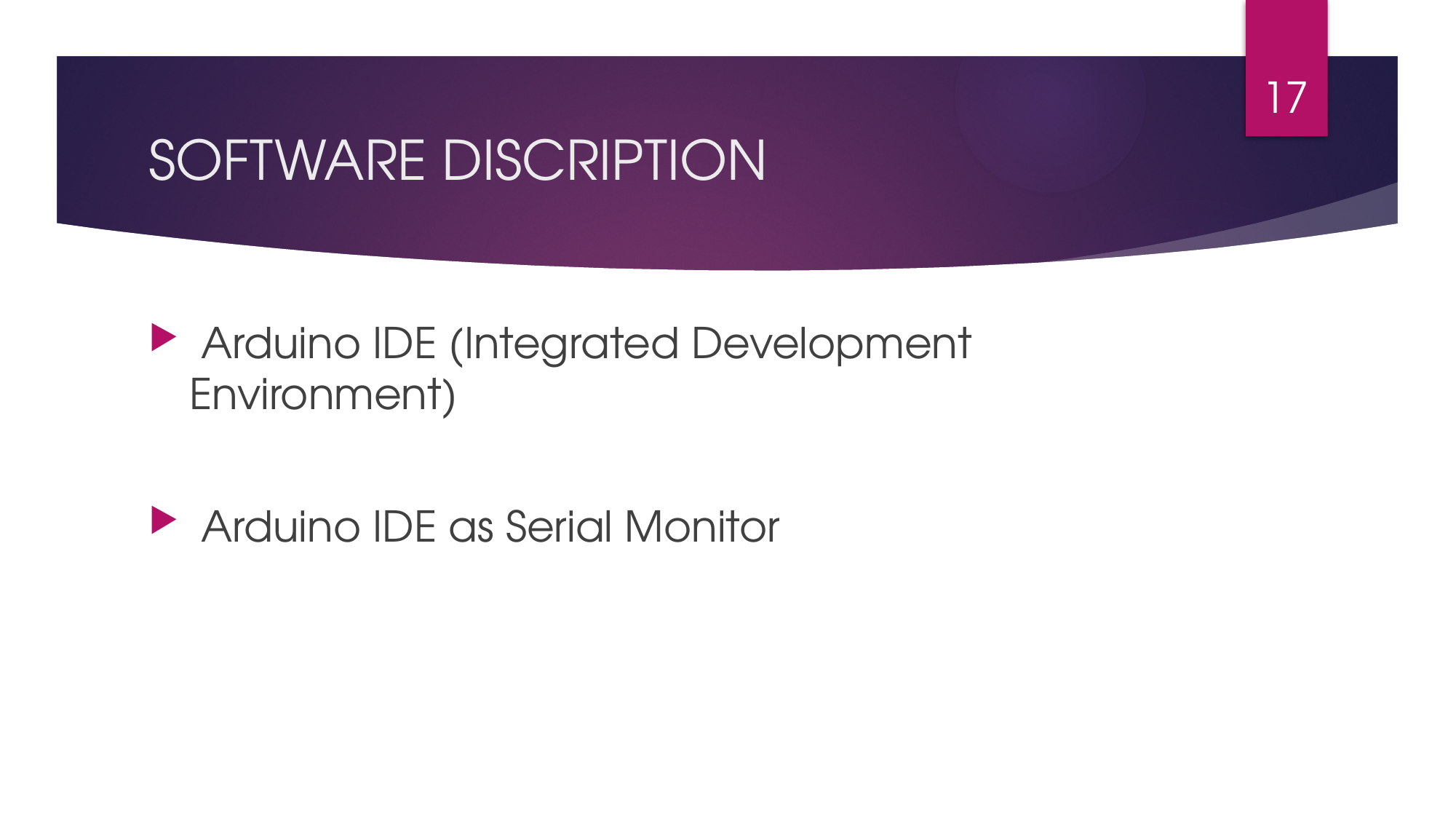

17
# SOFTWARE DISCRIPTION
 Arduino IDE (Integrated Development Environment)

 Arduino IDE as Serial Monitor